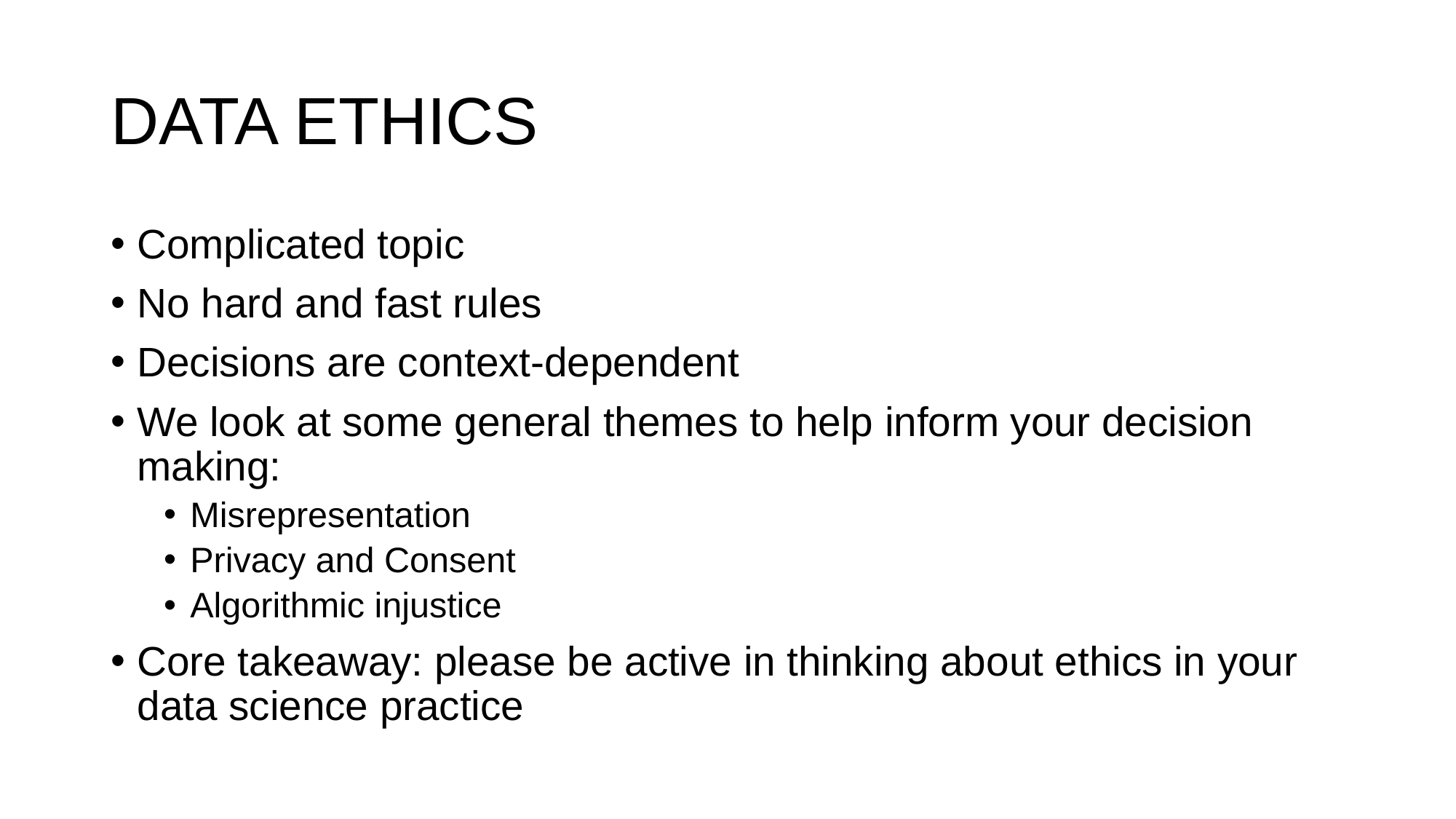

# DATA ETHICS
Complicated topic
No hard and fast rules
Decisions are context-dependent
We look at some general themes to help inform your decision making:
Misrepresentation
Privacy and Consent
Algorithmic injustice
Core takeaway: please be active in thinking about ethics in your data science practice